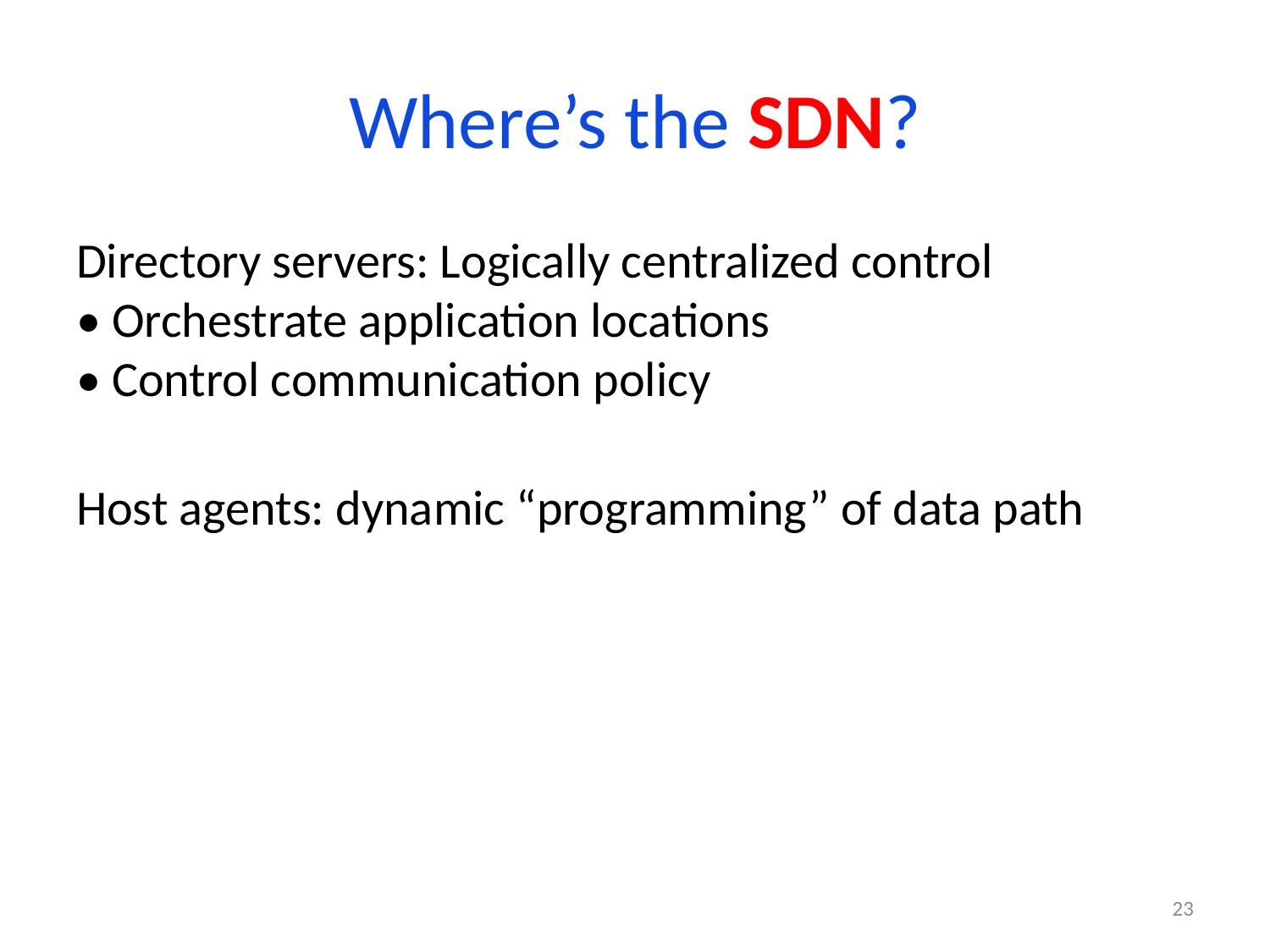

# Where’s the SDN?
Directory servers: Logically centralized control
• Orchestrate application locations
• Control communication policy
Host agents: dynamic “programming” of data path
23